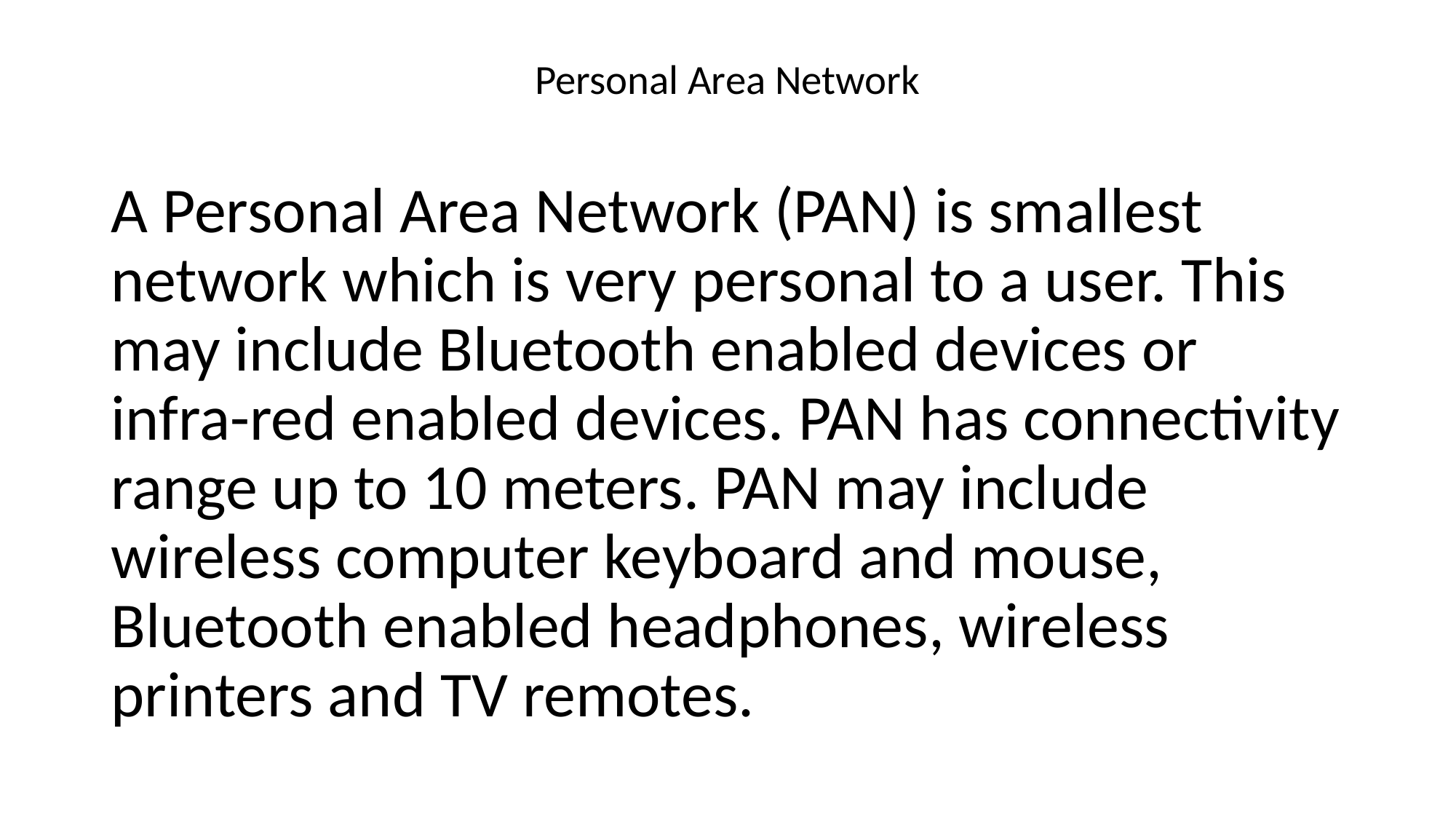

# Personal Area Network
A Personal Area Network (PAN) is smallest network which is very personal to a user. This may include Bluetooth enabled devices or infra-red enabled devices. PAN has connectivity range up to 10 meters. PAN may include wireless computer keyboard and mouse, Bluetooth enabled headphones, wireless printers and TV remotes.